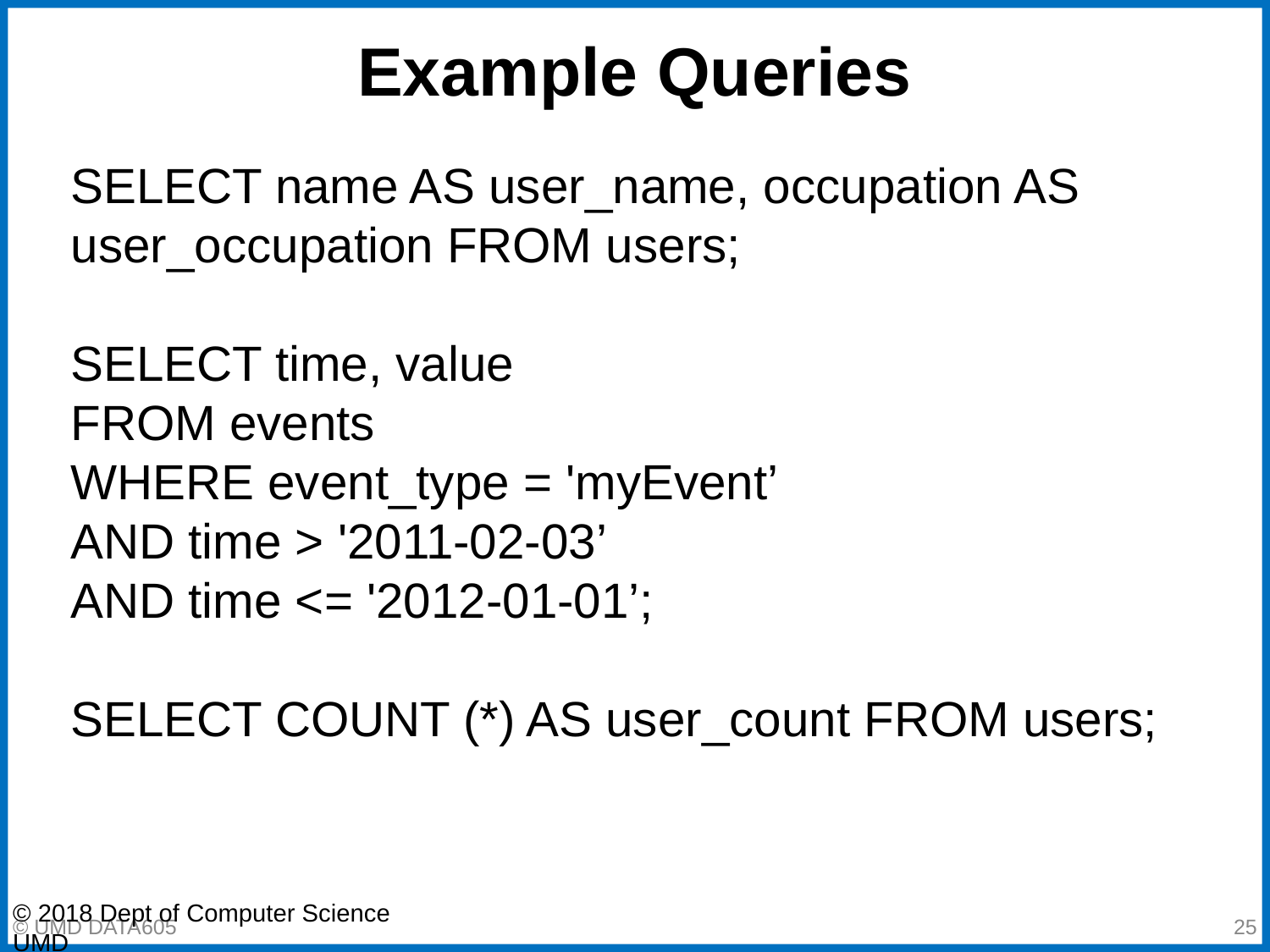

# Example Queries
SELECT name AS user_name, occupation AS user_occupation FROM users;

SELECT time, value
FROM events
WHERE event_type = 'myEvent’
AND time > '2011-02-03’
AND time <= '2012-01-01’;

SELECT COUNT (*) AS user_count FROM users;
© 2018 Dept of Computer Science UMD
25